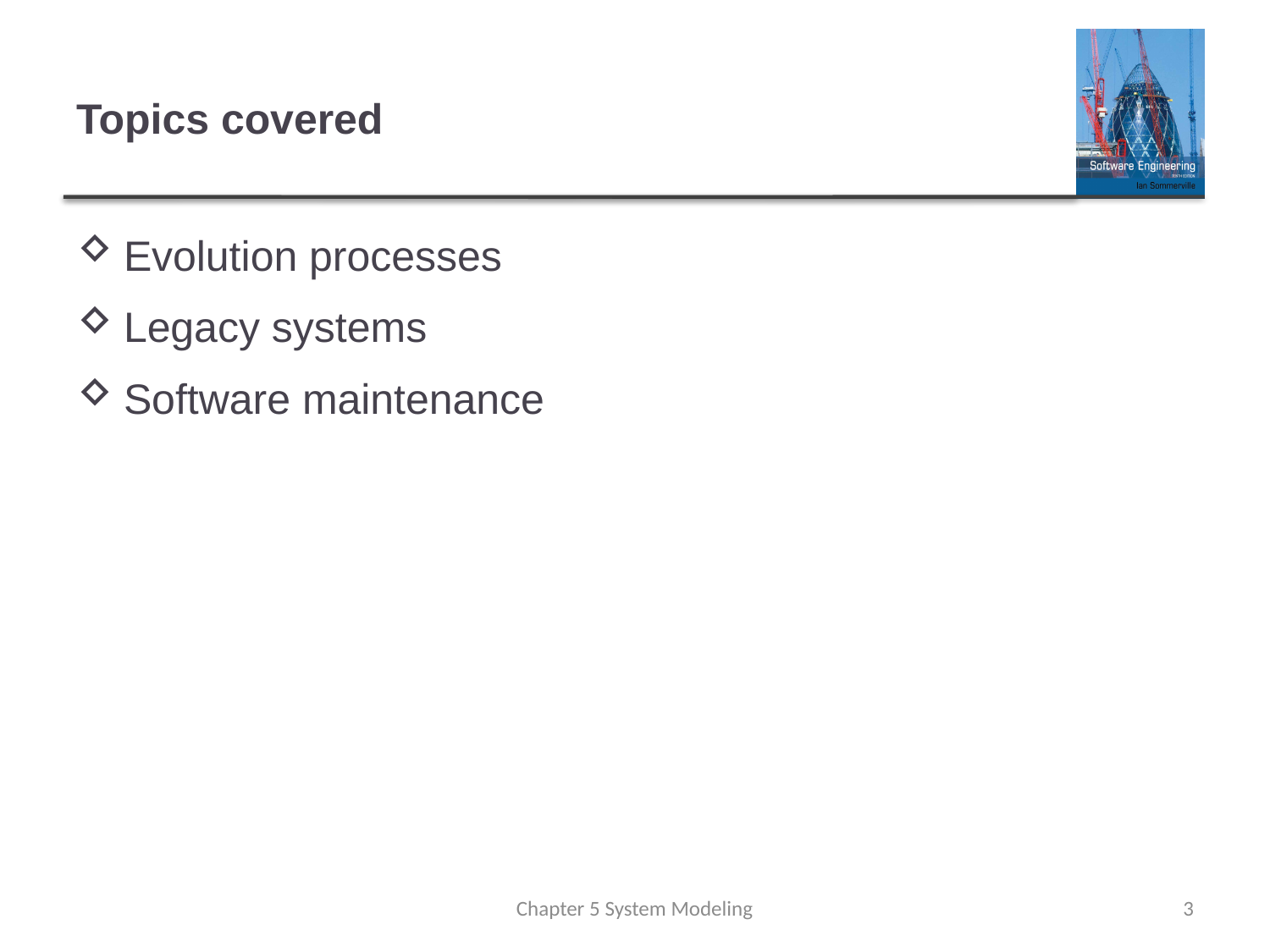

# Topics covered
Evolution processes
Legacy systems
Software maintenance
Chapter 5 System Modeling
3